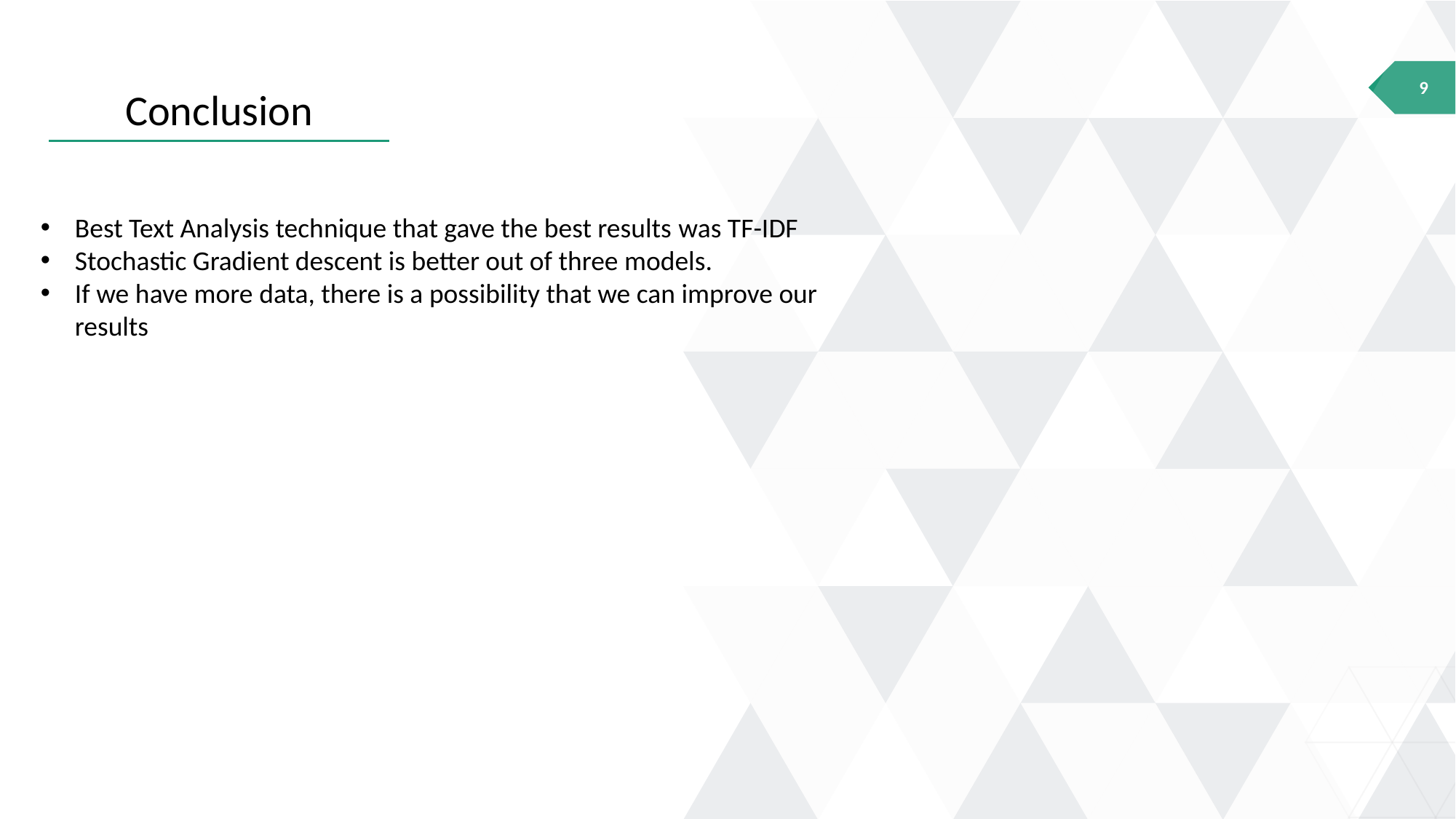

9
Conclusion

Best Text Analysis technique that gave the best results was TF-IDF
Stochastic Gradient descent is better out of three models.
If we have more data, there is a possibility that we can improve our results